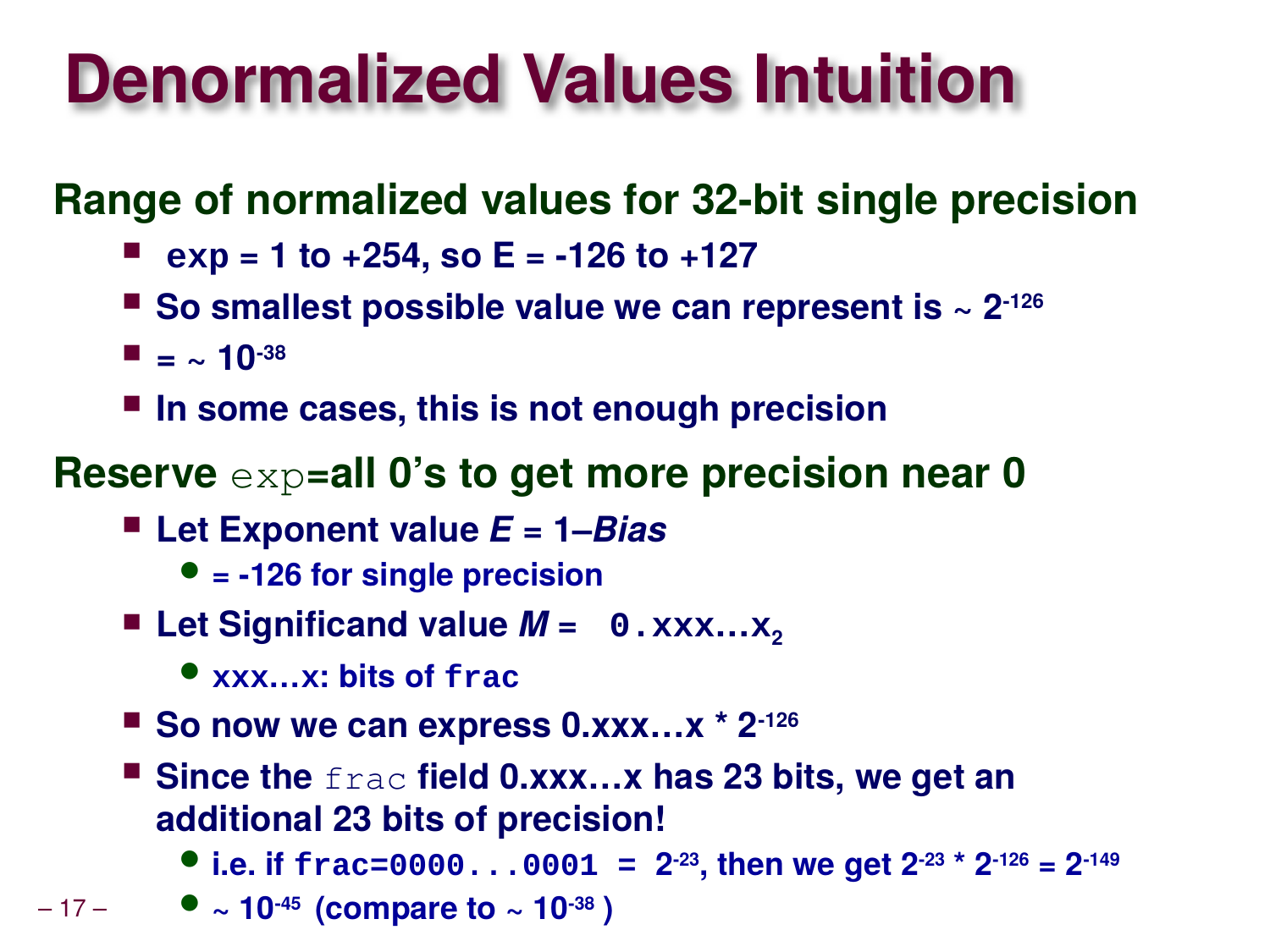

# Denormalized Values Intuition
Range of normalized values for 32-bit single precision
 exp = 1 to +254, so E = -126 to +127
So smallest possible value we can represent is ~ 2-126
= ~ 10-38
In some cases, this is not enough precision
Reserve exp=all 0’s to get more precision near 0
Let Exponent value E = 1–Bias
= -126 for single precision
Let Significand value M =  0.xxx…x2
xxx…x: bits of frac
So now we can express 0.xxx…x * 2-126
Since the frac field 0.xxx…x has 23 bits, we get an additional 23 bits of precision!
i.e. if frac=0000...0001 = 2-23, then we get 2-23 * 2-126 = 2-149
~ 10-45  (compare to ~ 10-38 )